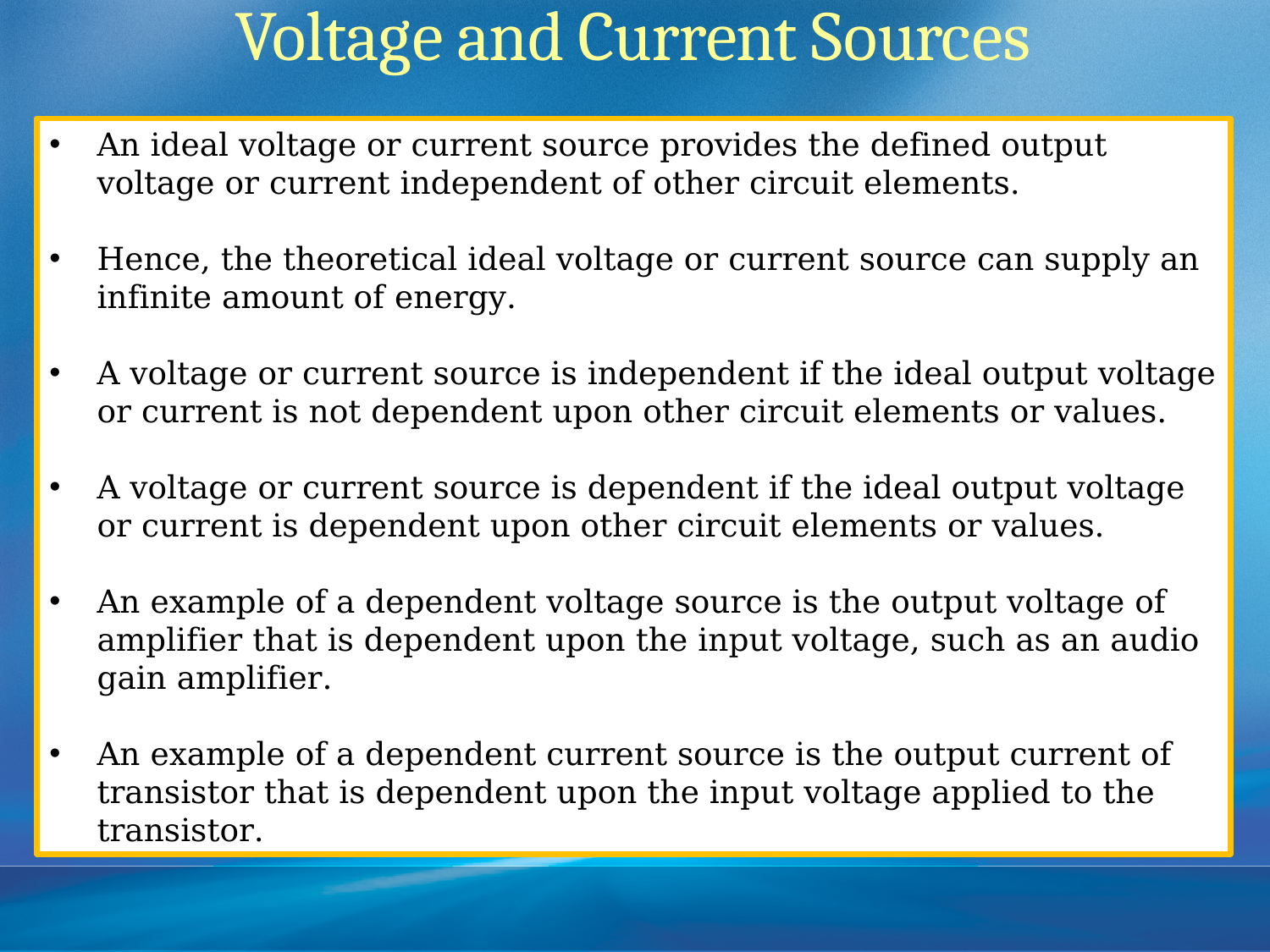

# Voltage and Current Sources
An ideal voltage or current source provides the defined output voltage or current independent of other circuit elements.

Hence, the theoretical ideal voltage or current source can supply an infinite amount of energy.

A voltage or current source is independent if the ideal output voltage or current is not dependent upon other circuit elements or values.

A voltage or current source is dependent if the ideal output voltage or current is dependent upon other circuit elements or values.

An example of a dependent voltage source is the output voltage of amplifier that is dependent upon the input voltage, such as an audio gain amplifier.

An example of a dependent current source is the output current of transistor that is dependent upon the input voltage applied to the transistor.